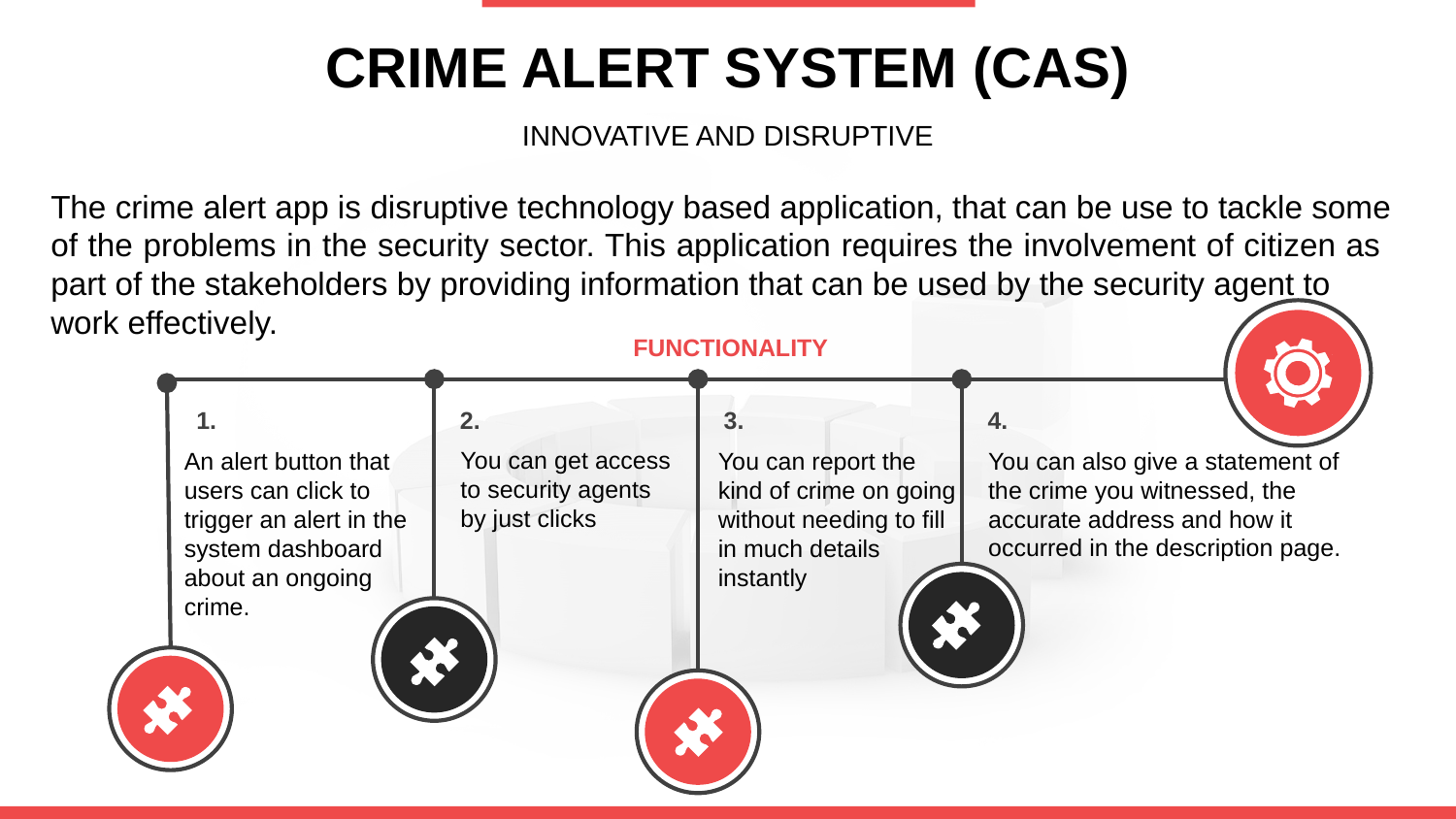

CRIME ALERT SYSTEM (CAS)
INNOVATIVE AND DISRUPTIVE
The crime alert app is disruptive technology based application, that can be use to tackle some of the problems in the security sector. This application requires the involvement of citizen as  part of the stakeholders by providing information that can be used by the security agent to
work effectively.

FUNCTIONALITY

1.
An alert button that
users can click to trigger an alert in the
system dashboard
about an ongoing
crime.
2.
You can get access to security agents
by just clicks
3.
You can report the
kind of crime on going without needing to fill in much details
instantly
4.
You can also give a statement of the crime you witnessed, the
accurate address and how it
occurred in the description page.